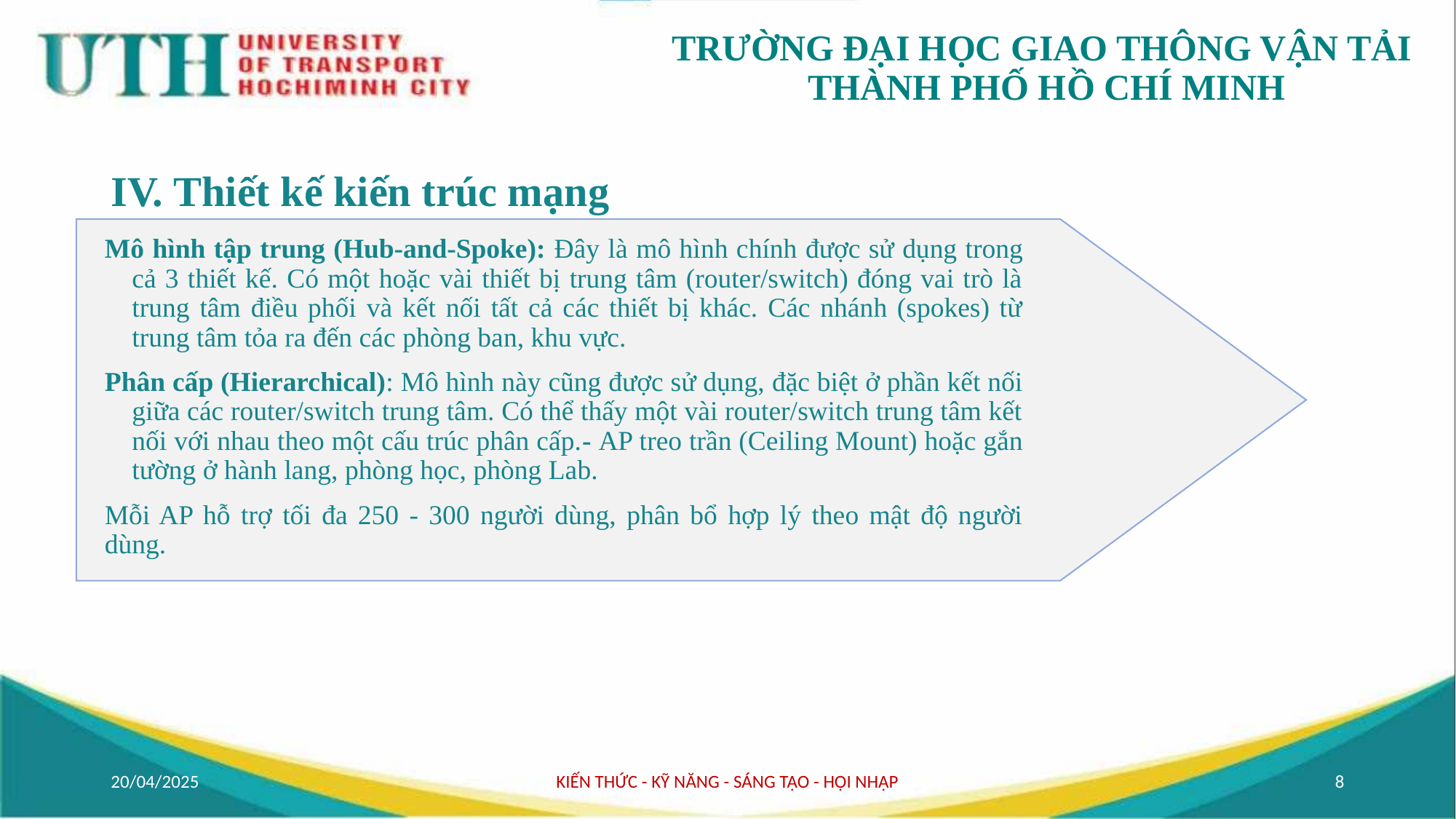

# IV. Thiết kế kiến trúc mạng
Mô hình tập trung (Hub-and-Spoke): Đây là mô hình chính được sử dụng trong cả 3 thiết kế. Có một hoặc vài thiết bị trung tâm (router/switch) đóng vai trò là trung tâm điều phối và kết nối tất cả các thiết bị khác. Các nhánh (spokes) từ trung tâm tỏa ra đến các phòng ban, khu vực.
Phân cấp (Hierarchical): Mô hình này cũng được sử dụng, đặc biệt ở phần kết nối giữa các router/switch trung tâm. Có thể thấy một vài router/switch trung tâm kết nối với nhau theo một cấu trúc phân cấp.- AP treo trần (Ceiling Mount) hoặc gắn tường ở hành lang, phòng học, phòng Lab.
Mỗi AP hỗ trợ tối đa 250 - 300 người dùng, phân bổ hợp lý theo mật độ người dùng.
20/04/2025
KIẾN THỨC - KỸ NĂNG - SÁNG TẠO - HỘI NHẬP
8